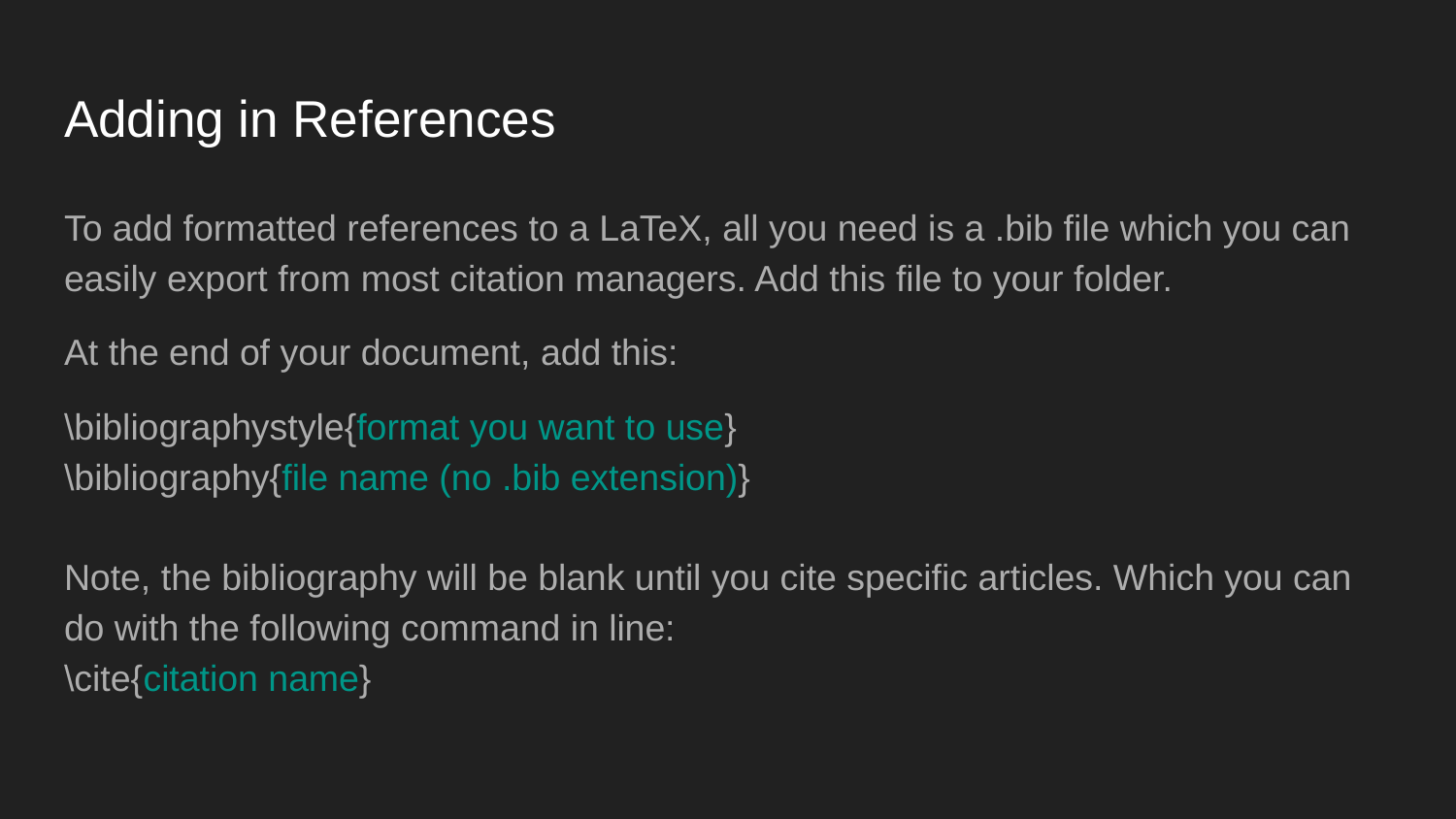

# Adding in References
To add formatted references to a LaTeX, all you need is a .bib file which you can easily export from most citation managers. Add this file to your folder.
At the end of your document, add this:
\bibliographystyle{format you want to use}
\bibliography{file name (no .bib extension)}

Note, the bibliography will be blank until you cite specific articles. Which you can do with the following command in line:
\cite{citation name}